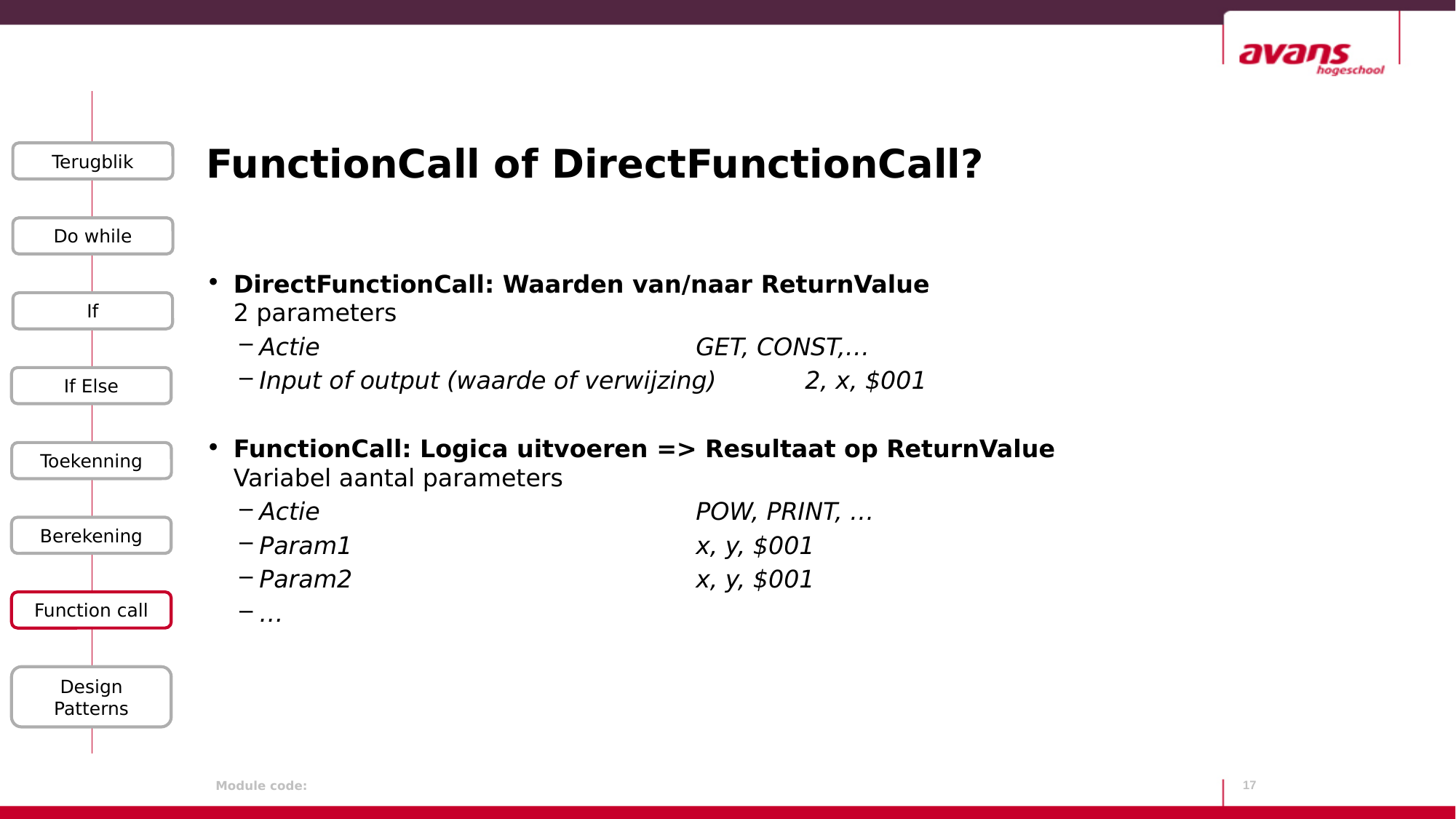

# FunctionCall of DirectFunctionCall?
Terugblik
Do while
DirectFunctionCall: Waarden van/naar ReturnValue
2 parameters
Actie				GET, CONST,…
Input of output (waarde of verwijzing)	2, x, $001

FunctionCall: Logica uitvoeren => Resultaat op ReturnValue
Variabel aantal parameters
Actie				POW, PRINT, …
Param1				x, y, $001
Param2				x, y, $001
…

If
If Else
Toekenning
Berekening
Function call
Design Patterns
17